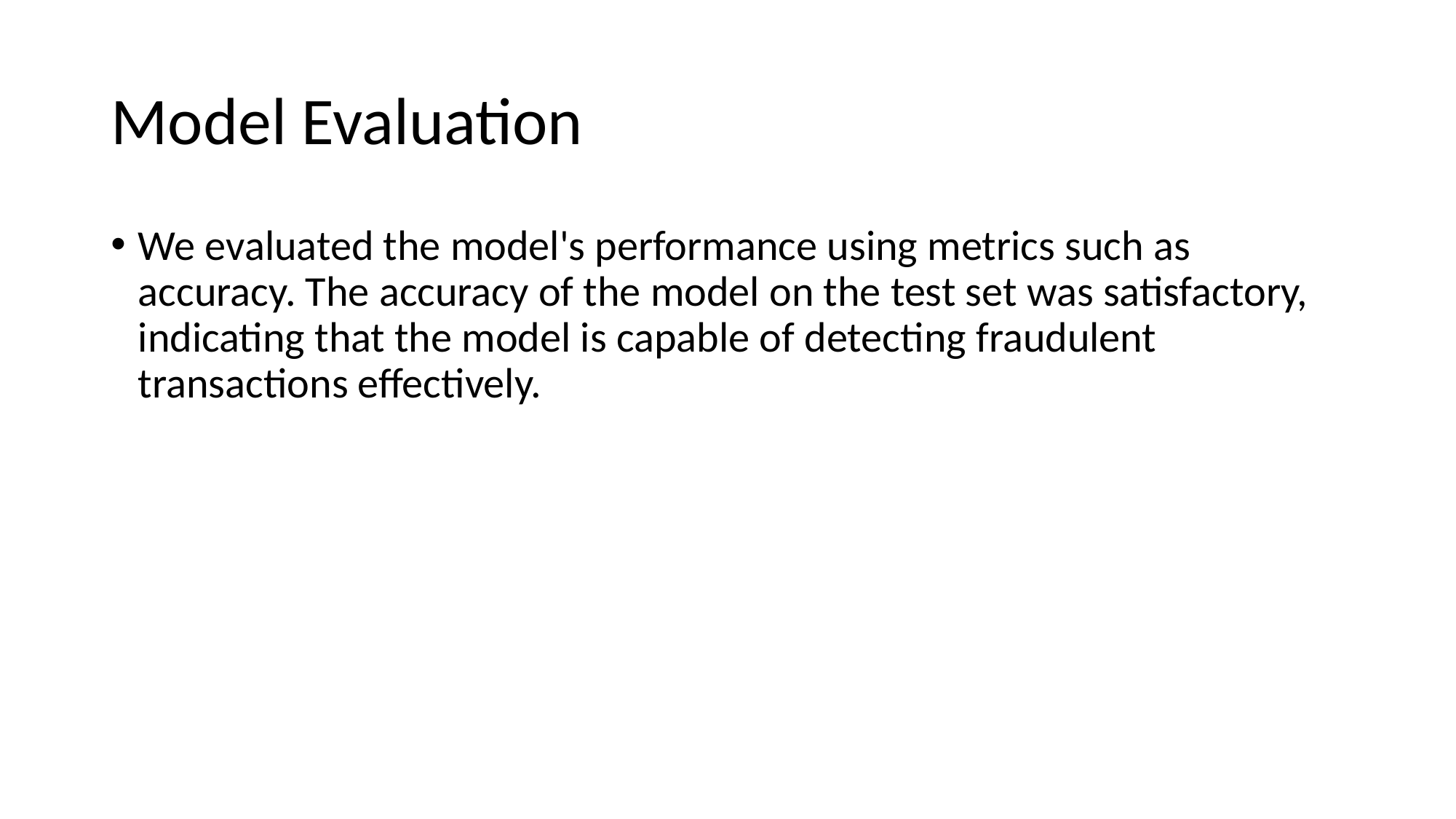

# Model Evaluation
We evaluated the model's performance using metrics such as accuracy. The accuracy of the model on the test set was satisfactory, indicating that the model is capable of detecting fraudulent transactions effectively.